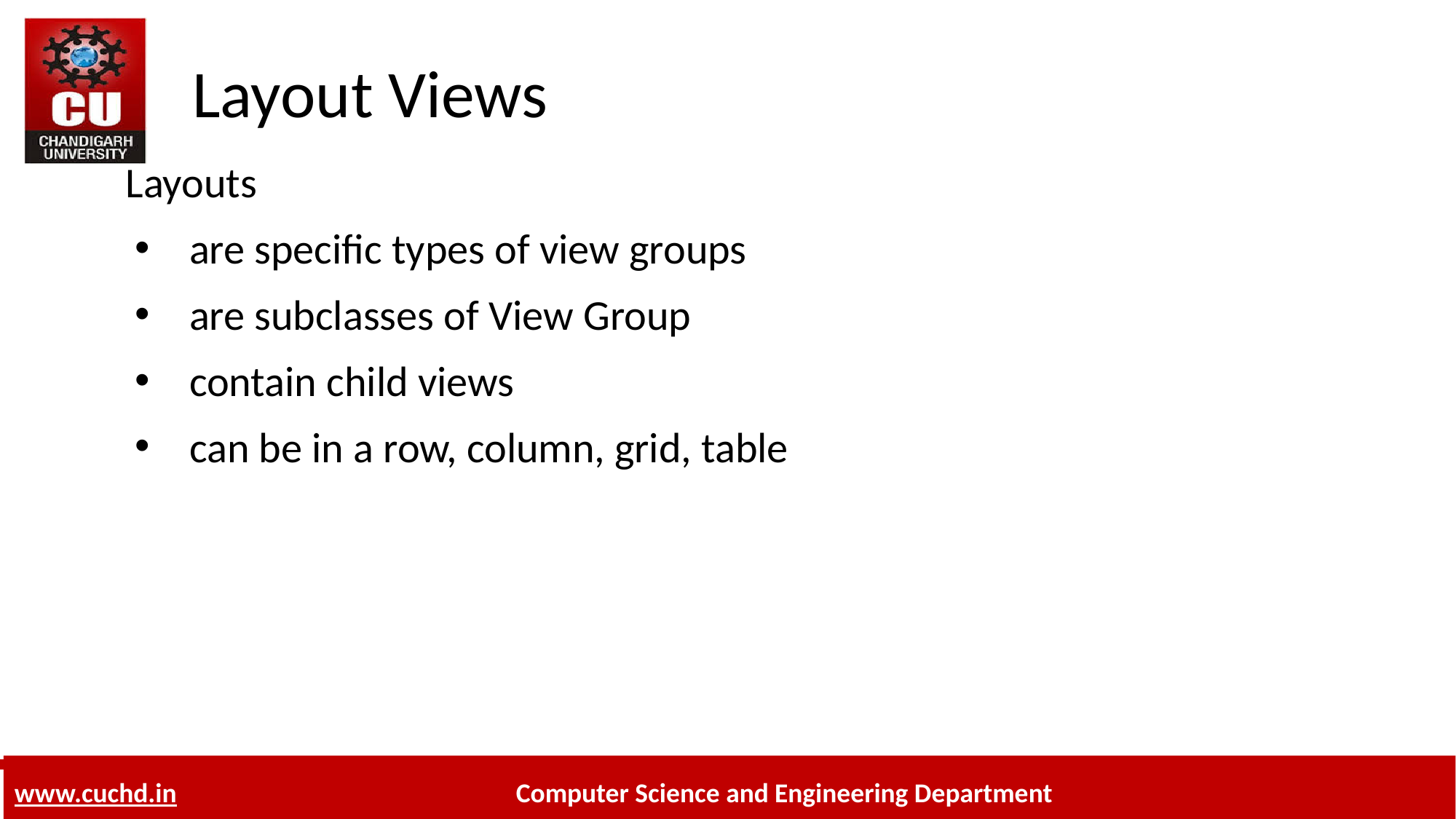

Layout Views
Layouts
are specific types of view groups
are subclasses of View Group
contain child views
can be in a row, column, grid, table